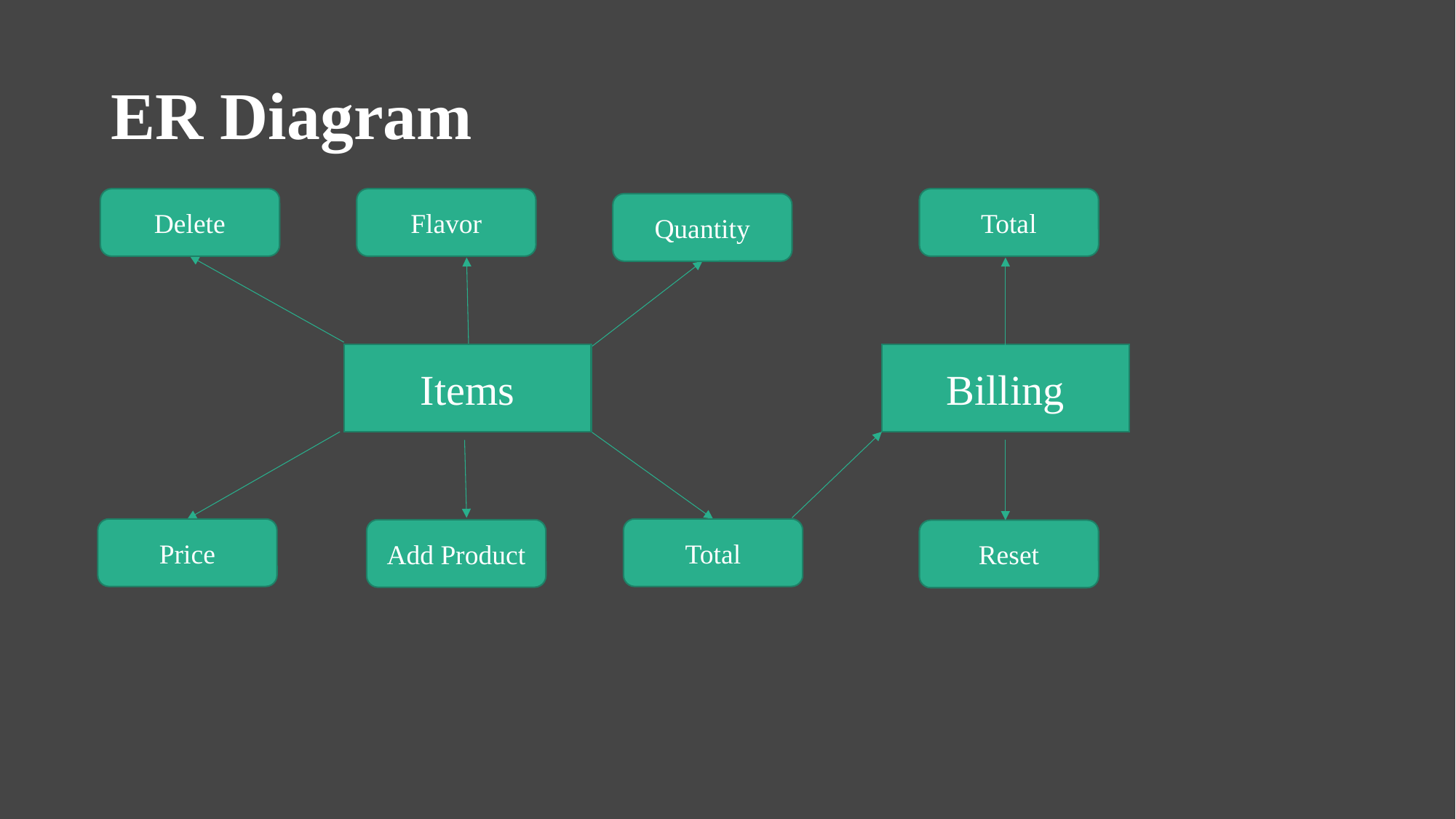

# ER Diagram
Delete
Flavor
Total
Quantity
Items
Billing
Price
Total
Add Product
Reset